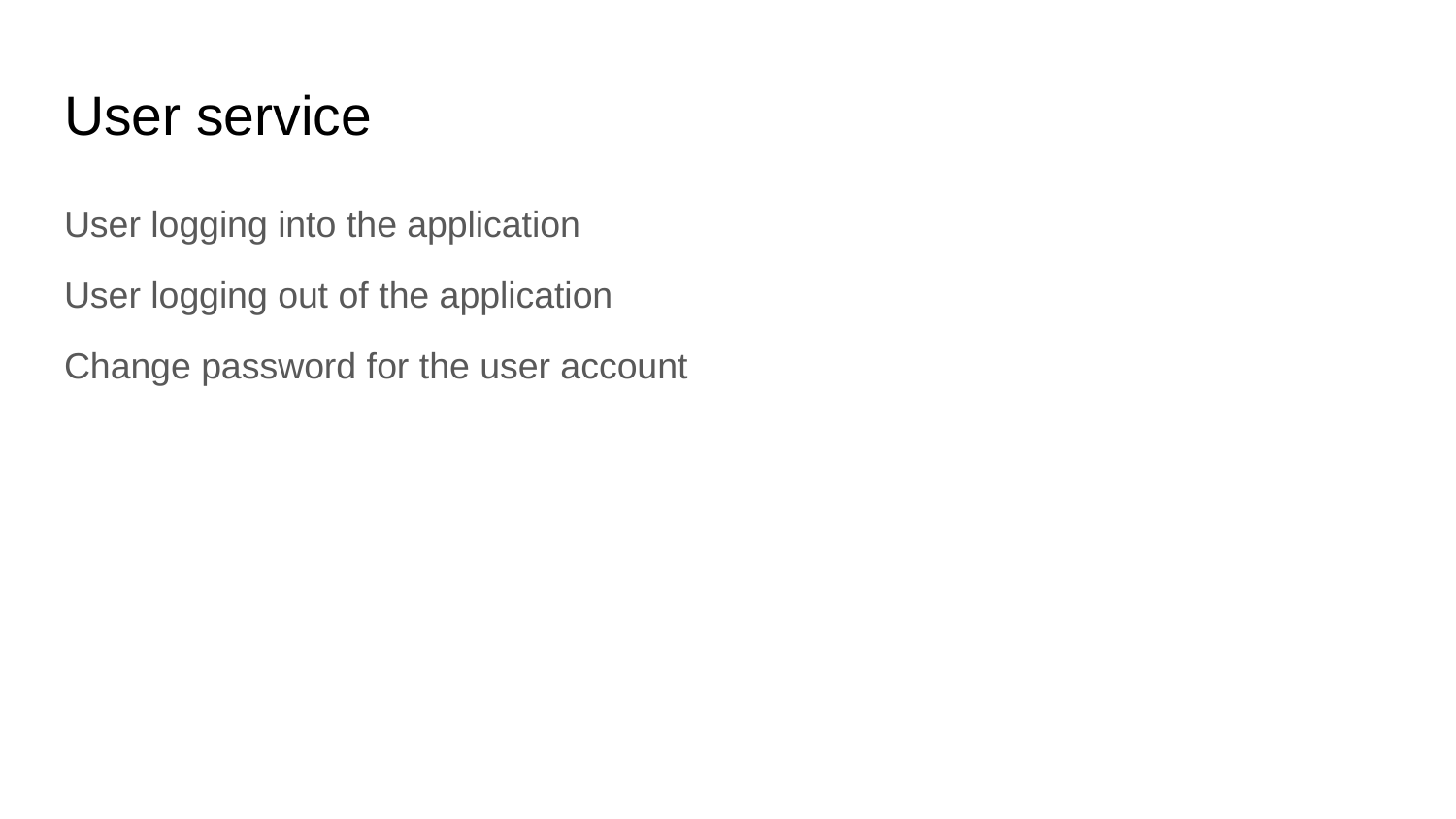

# User service
User logging into the application
User logging out of the application
Change password for the user account